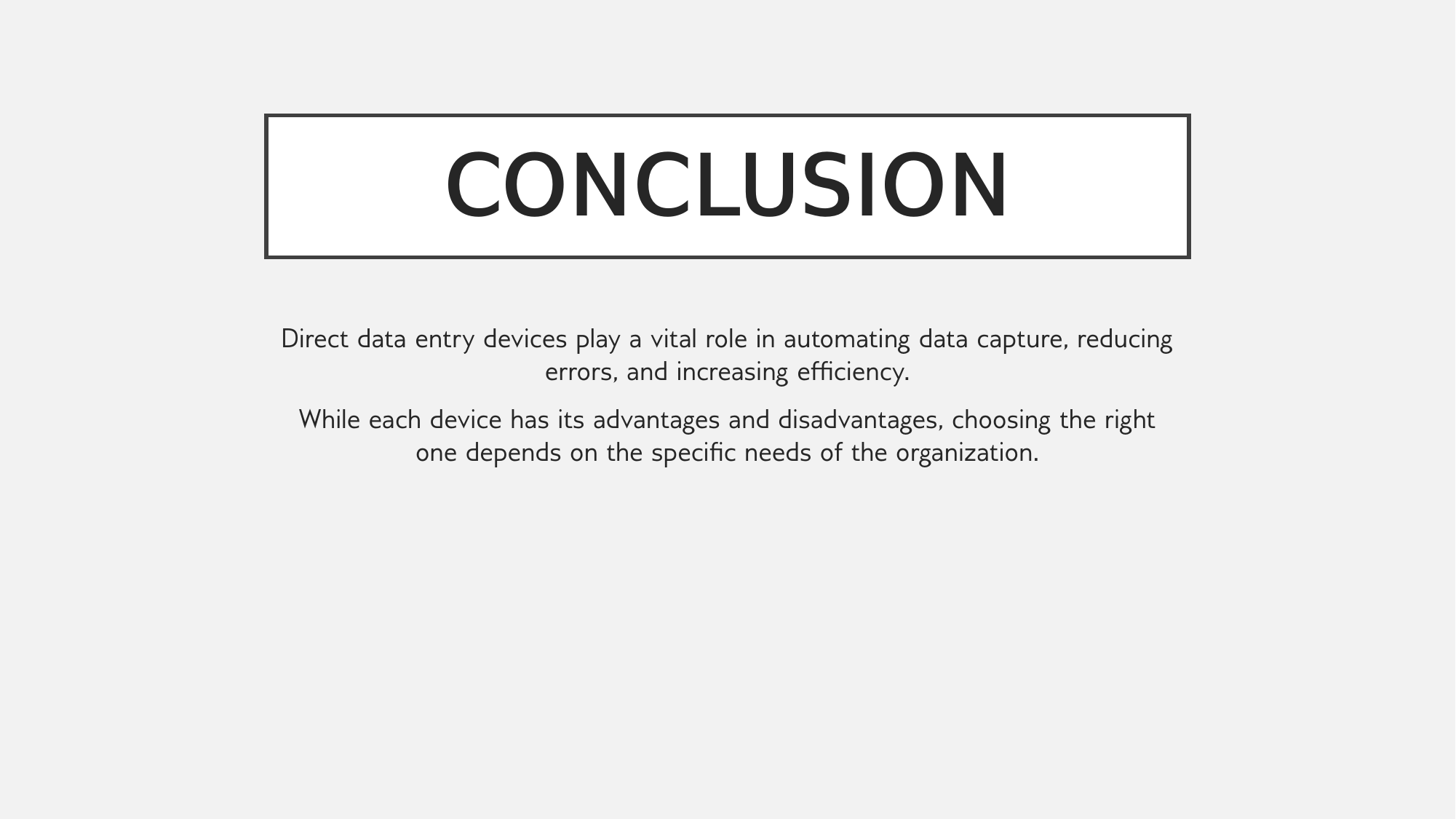

# Conclusion
Direct data entry devices play a vital role in automating data capture, reducing errors, and increasing efficiency.
While each device has its advantages and disadvantages, choosing the right one depends on the specific needs of the organization.